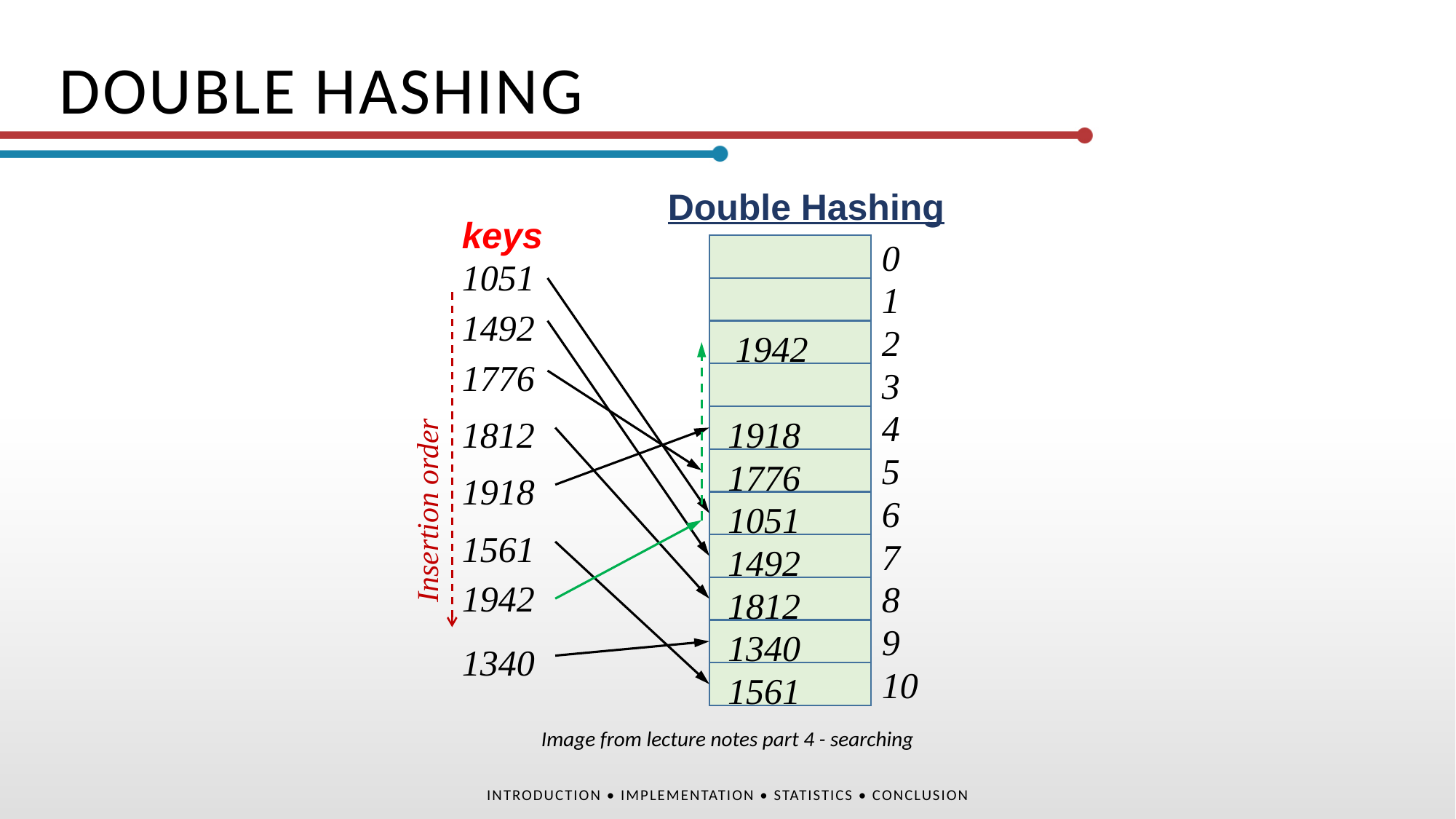

DOUBLE HASHING
Double Hashing
keys
0

1051
1

1492
2

1942
1776
3

4
1812

1918
5

1776
Insertion order
1918
6

1051
1561
7

1492
1942
8

1812
9

1340
1340
10

1561
Image from lecture notes part 4 - searching
INTRODUCTION • IMPLEMENTATION • STATISTICS • CONCLUSION